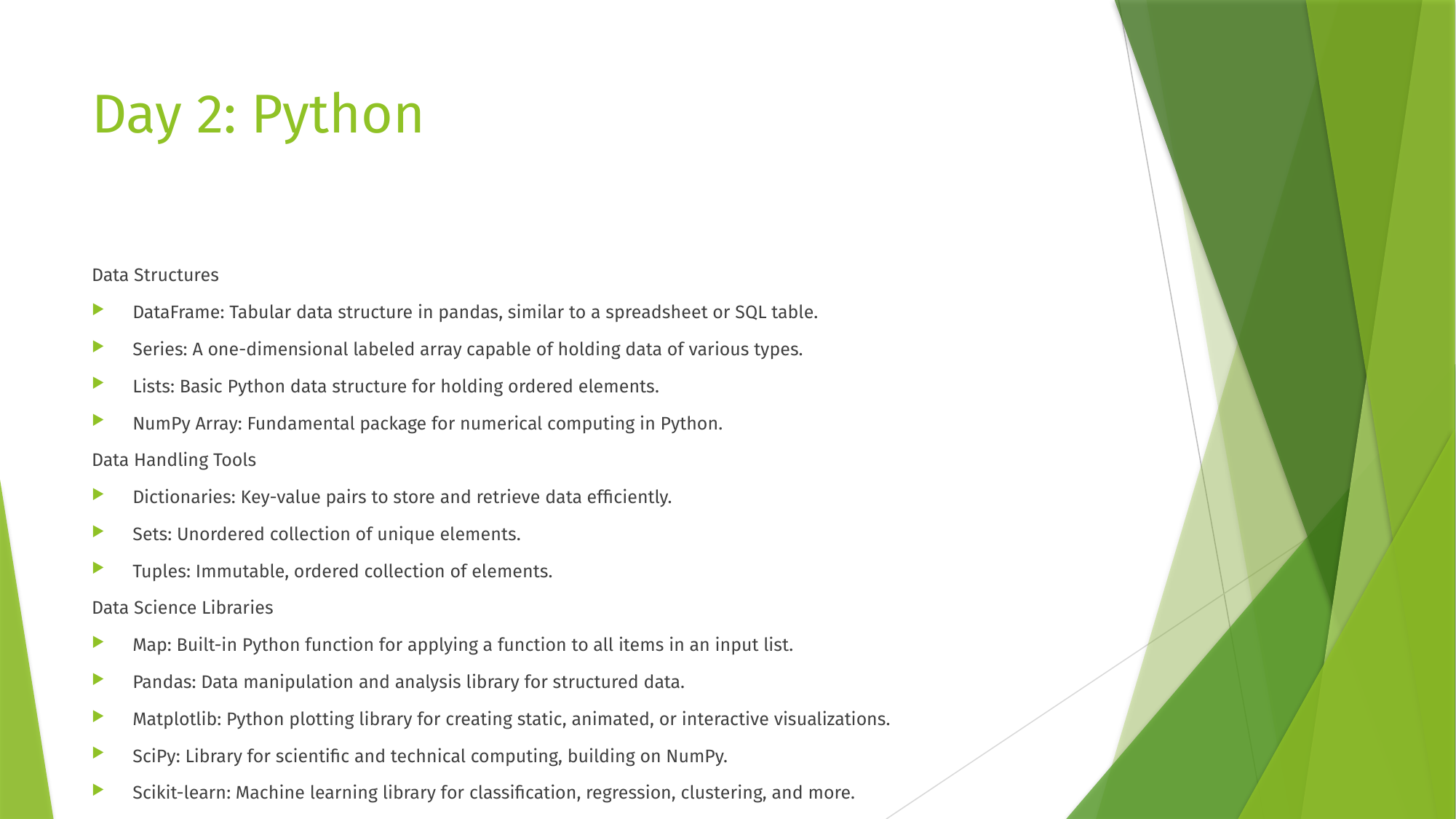

# Day 2: Python
Data Structures
DataFrame: Tabular data structure in pandas, similar to a spreadsheet or SQL table.
Series: A one-dimensional labeled array capable of holding data of various types.
Lists: Basic Python data structure for holding ordered elements.
NumPy Array: Fundamental package for numerical computing in Python.
Data Handling Tools
Dictionaries: Key-value pairs to store and retrieve data efficiently.
Sets: Unordered collection of unique elements.
Tuples: Immutable, ordered collection of elements.
Data Science Libraries
Map: Built-in Python function for applying a function to all items in an input list.
Pandas: Data manipulation and analysis library for structured data.
Matplotlib: Python plotting library for creating static, animated, or interactive visualizations.
SciPy: Library for scientific and technical computing, building on NumPy.
Scikit-learn: Machine learning library for classification, regression, clustering, and more.